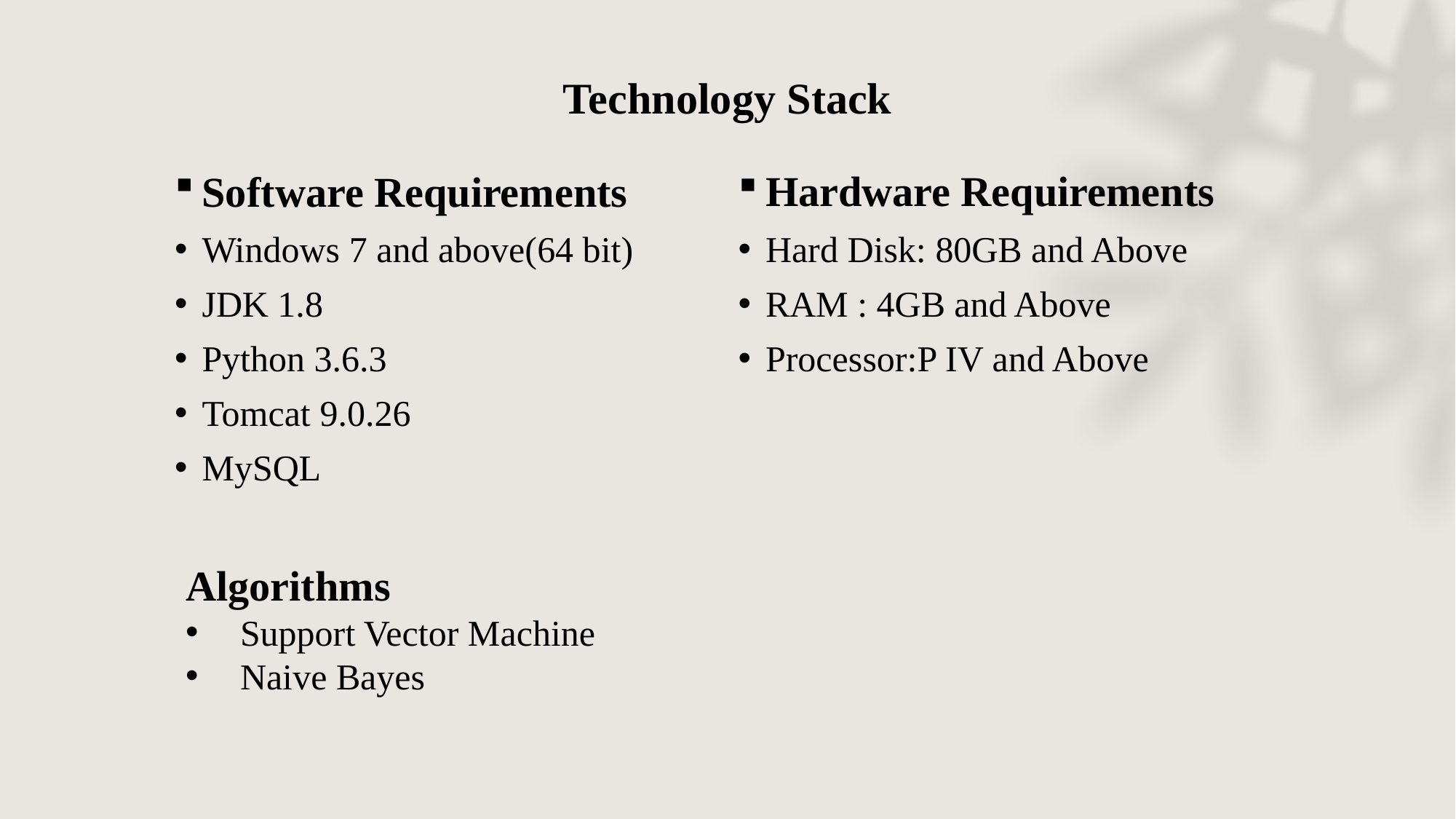

Technology Stack
Software Requirements
Windows 7 and above(64 bit)
JDK 1.8
Python 3.6.3
Tomcat 9.0.26
MySQL

Hardware Requirements
Hard Disk: 80GB and Above
RAM : 4GB and Above
Processor:P IV and Above

Algorithms
Support Vector Machine
Naive Bayes